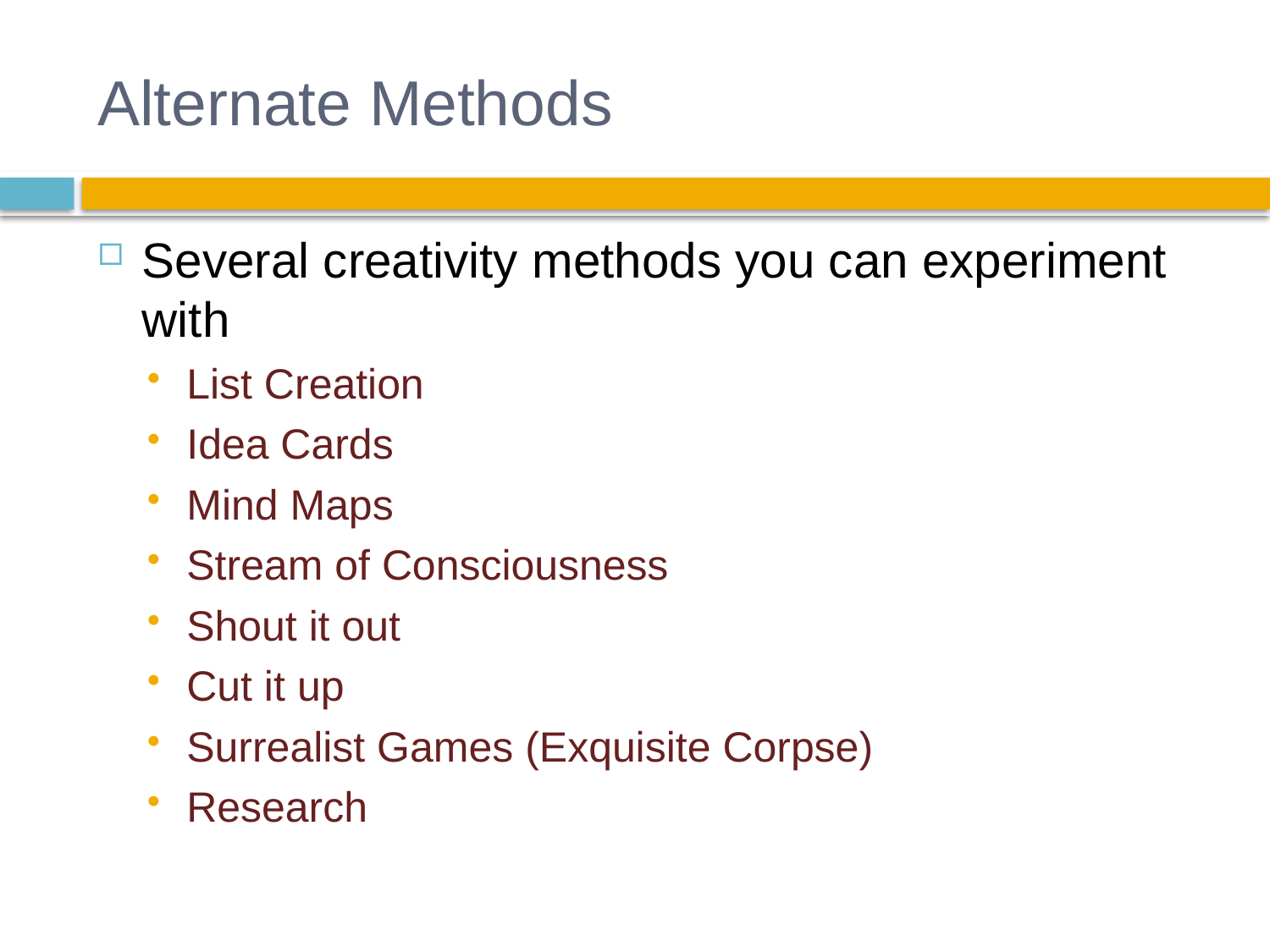

# Alternate Methods
Several creativity methods you can experiment with
List Creation
Idea Cards
Mind Maps
Stream of Consciousness
Shout it out
Cut it up
Surrealist Games (Exquisite Corpse)
Research